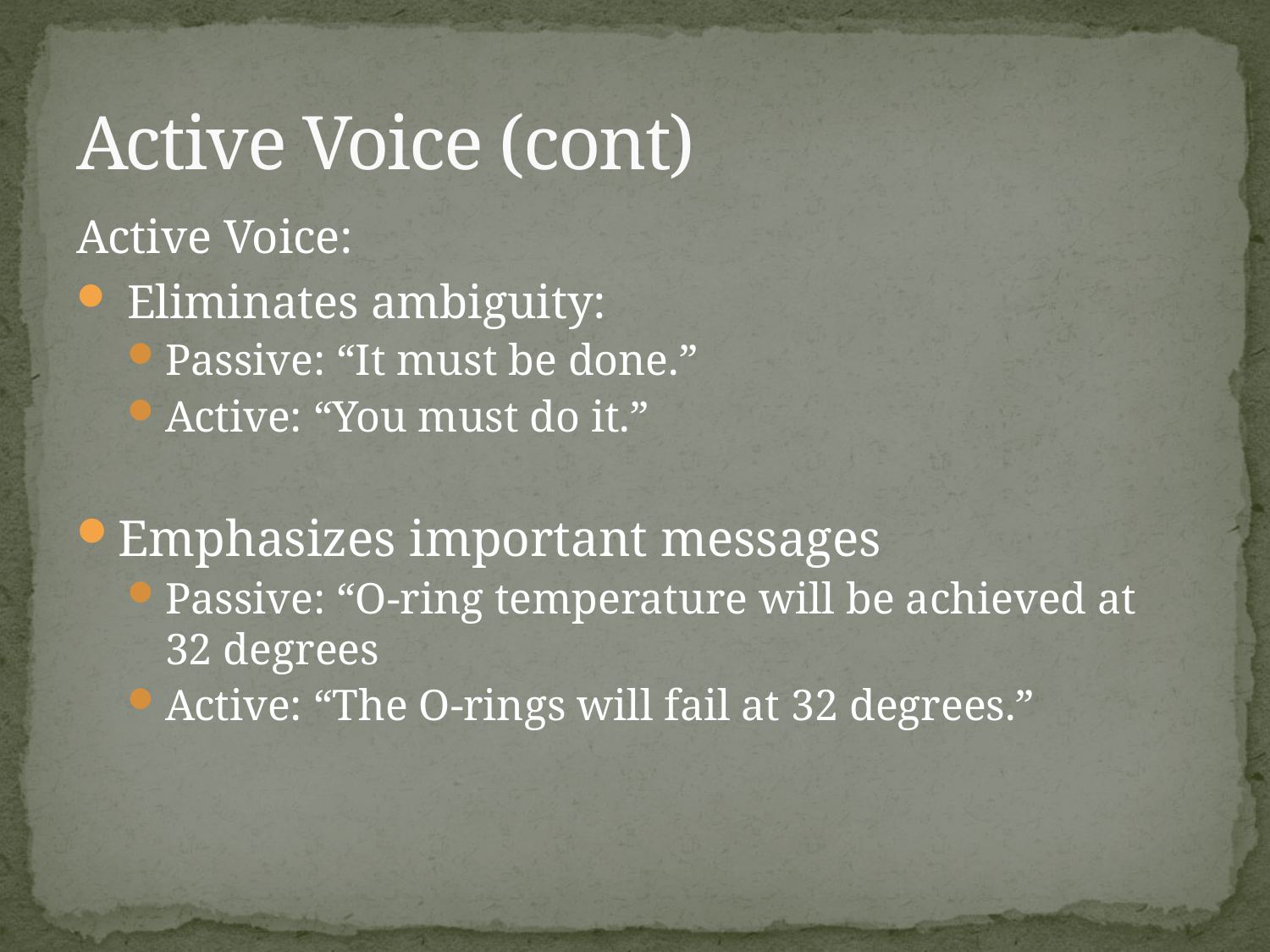

# Active Voice (cont)
Active Voice:
 Eliminates ambiguity:
Passive: “It must be done.”
Active: “You must do it.”

Emphasizes important messages
Passive: “O-ring temperature will be achieved at 32 degrees
Active: “The O-rings will fail at 32 degrees.”